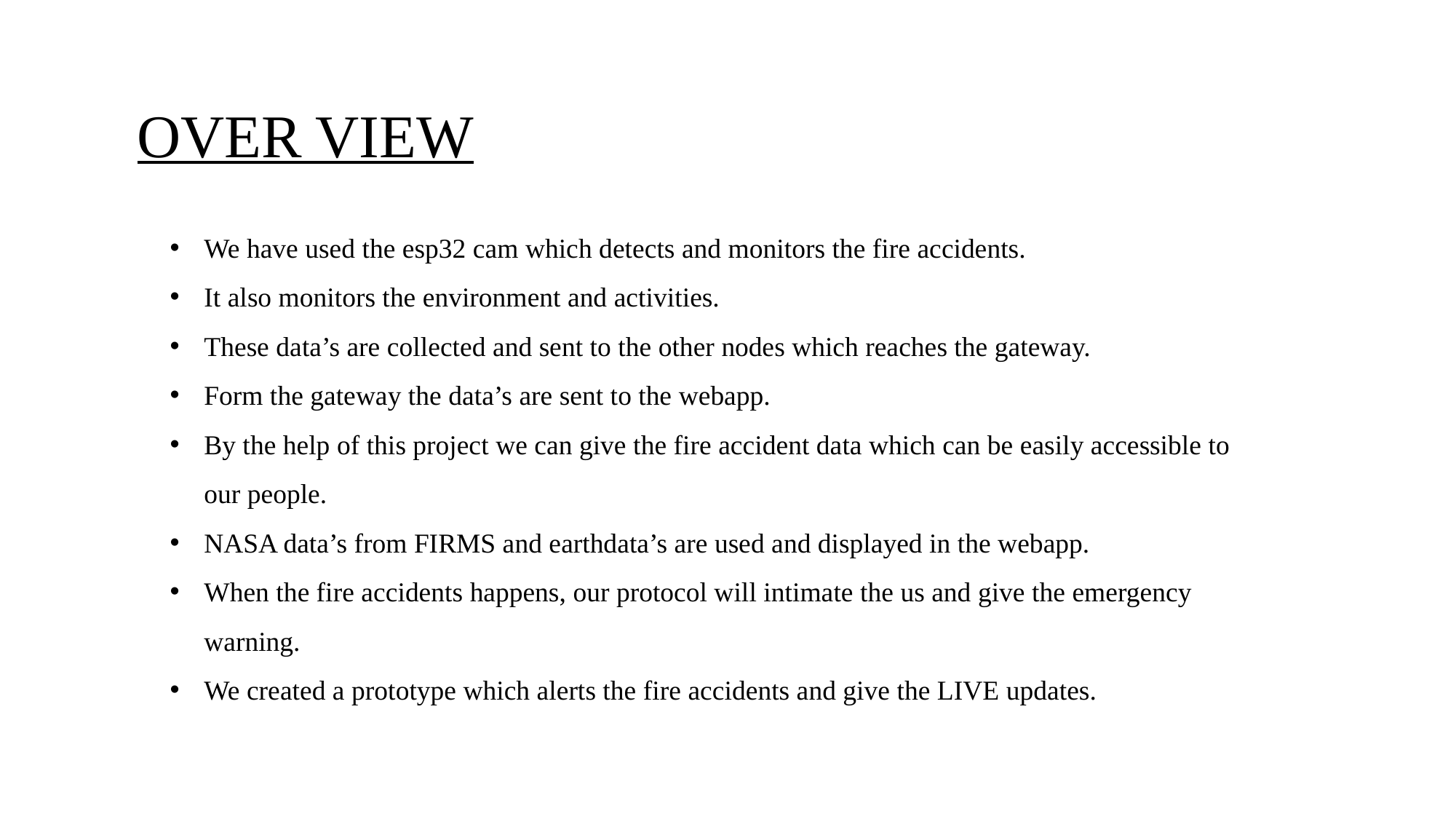

# OVER VIEW
We have used the esp32 cam which detects and monitors the fire accidents.
It also monitors the environment and activities.
These data’s are collected and sent to the other nodes which reaches the gateway.
Form the gateway the data’s are sent to the webapp.
By the help of this project we can give the fire accident data which can be easily accessible to our people.
NASA data’s from FIRMS and earthdata’s are used and displayed in the webapp.
When the fire accidents happens, our protocol will intimate the us and give the emergency warning.
We created a prototype which alerts the fire accidents and give the LIVE updates.